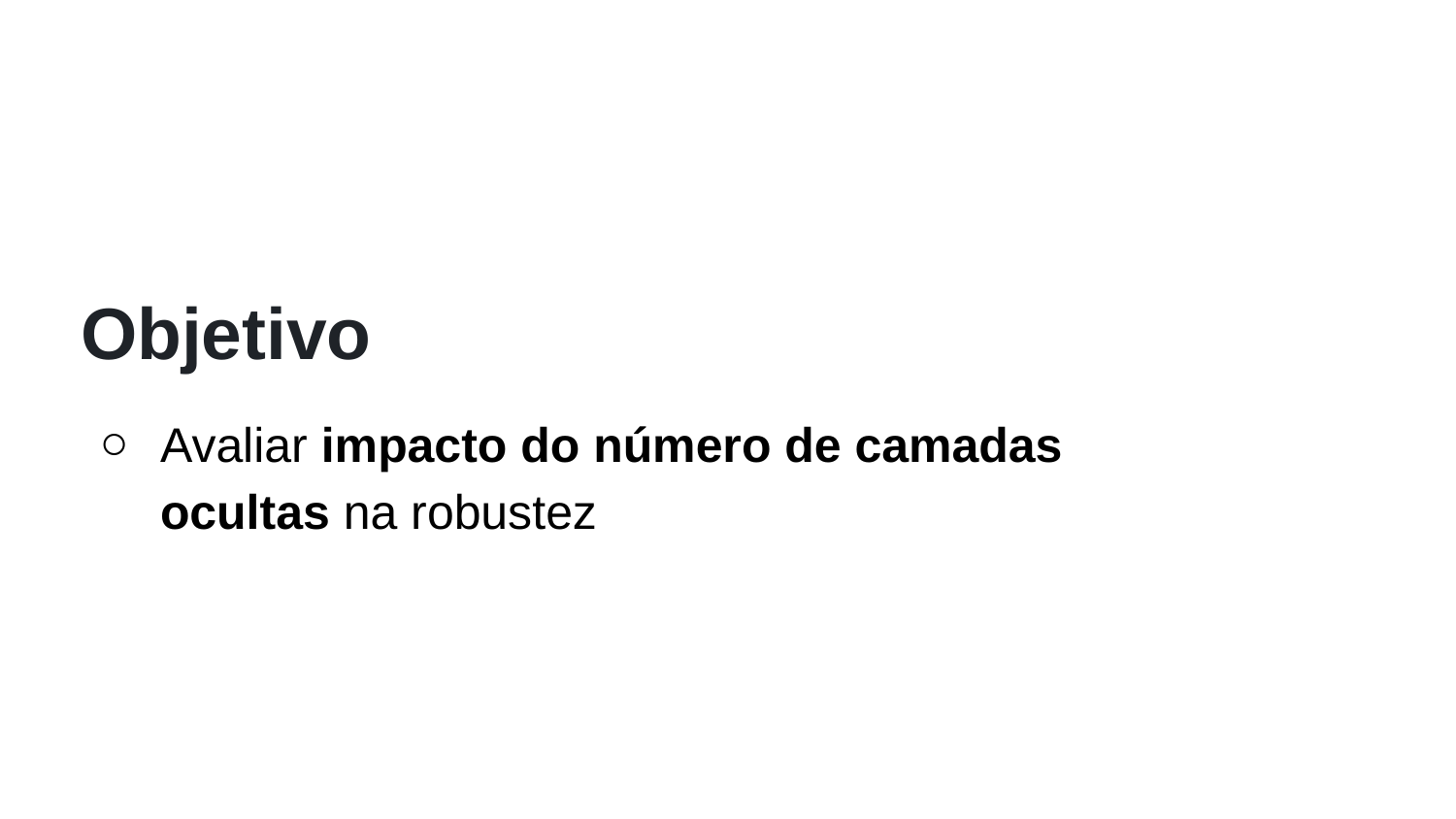

Objetivo
Avaliar impacto do número de camadas ocultas na robustez